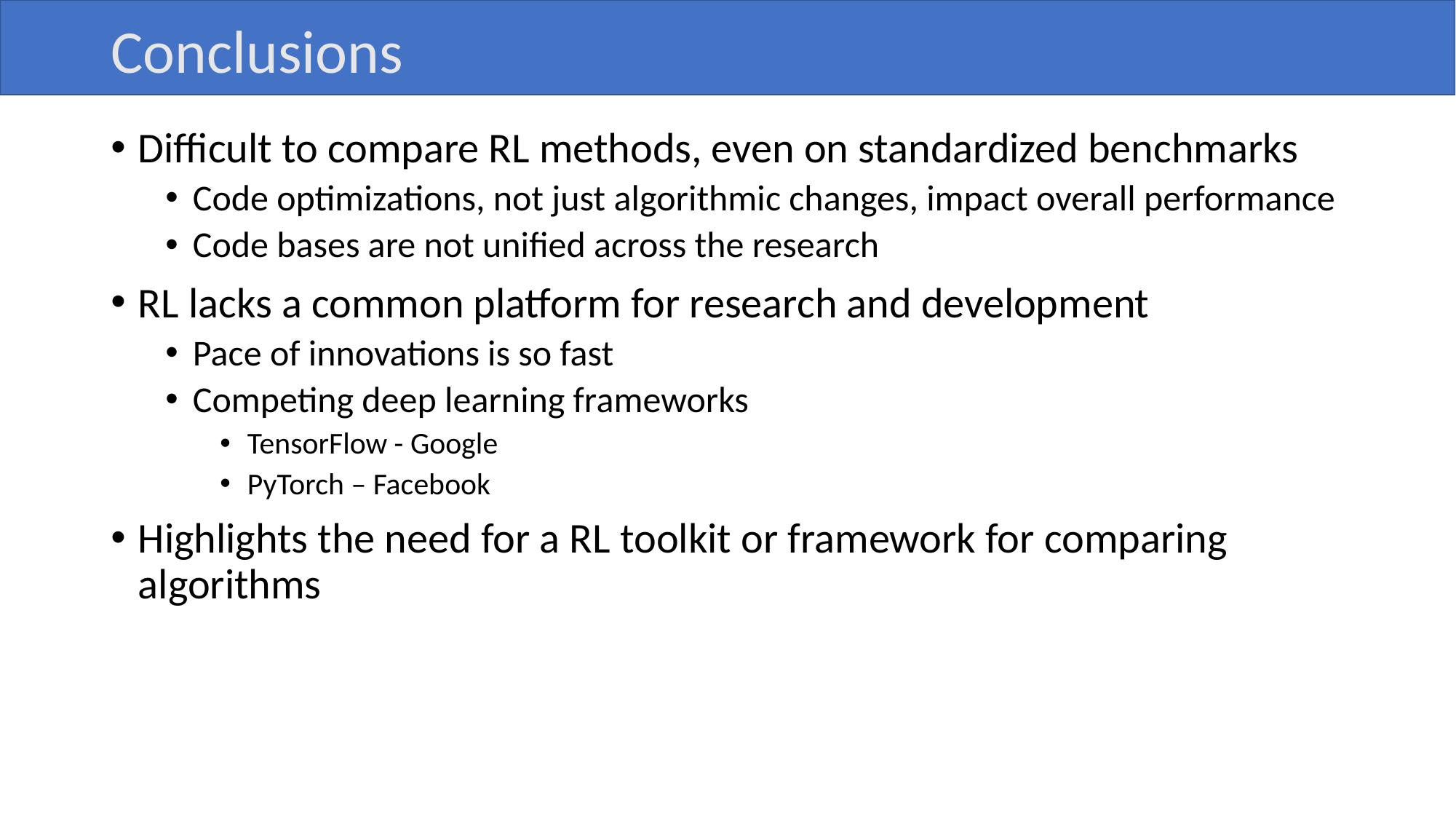

# Conclusions
Difficult to compare RL methods, even on standardized benchmarks
Code optimizations, not just algorithmic changes, impact overall performance
Code bases are not unified across the research
RL lacks a common platform for research and development
Pace of innovations is so fast
Competing deep learning frameworks
TensorFlow - Google
PyTorch – Facebook
Highlights the need for a RL toolkit or framework for comparing algorithms